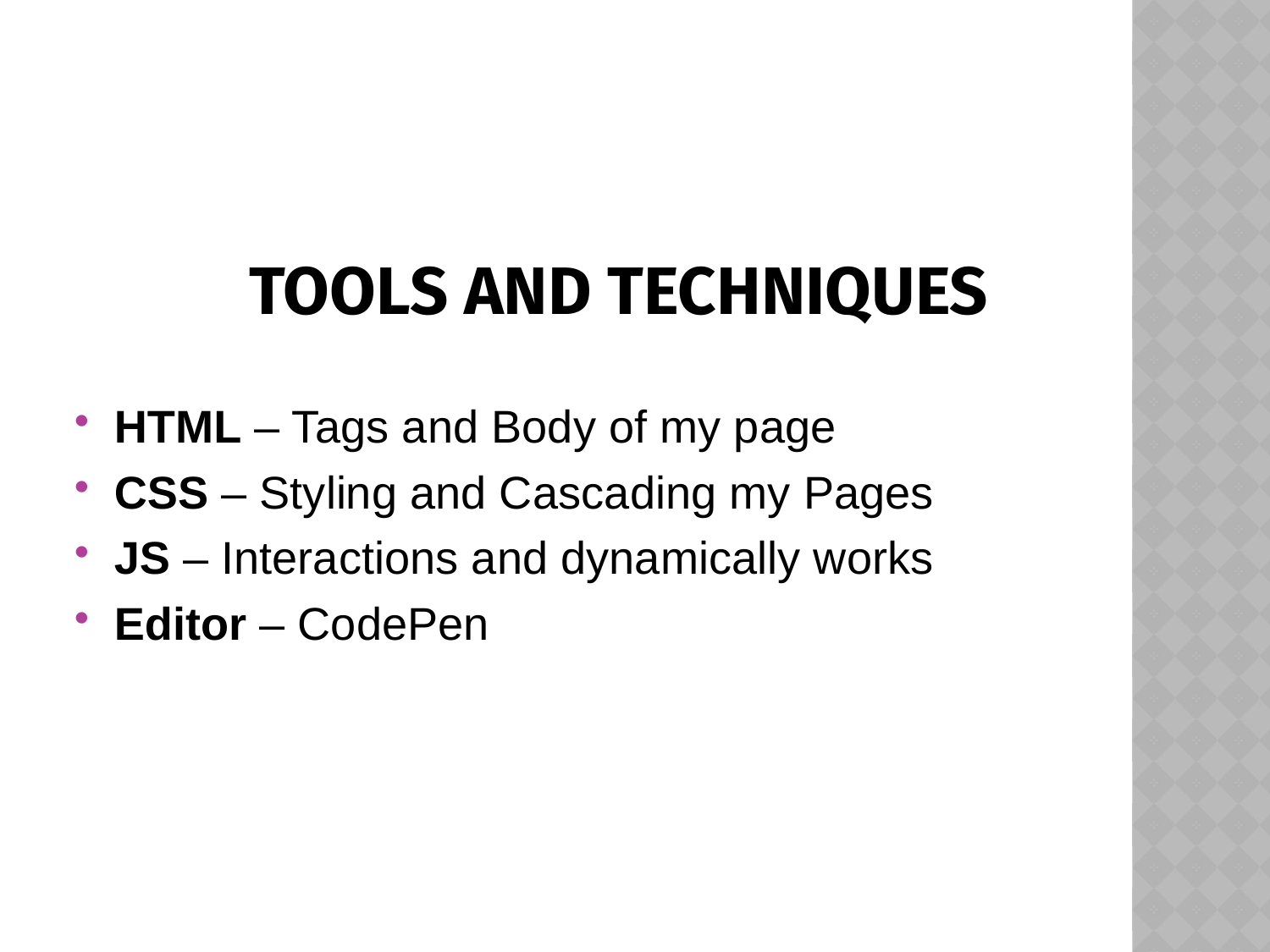

# Tools and Techniques
HTML – Tags and Body of my page
CSS – Styling and Cascading my Pages
JS – Interactions and dynamically works
Editor – CodePen